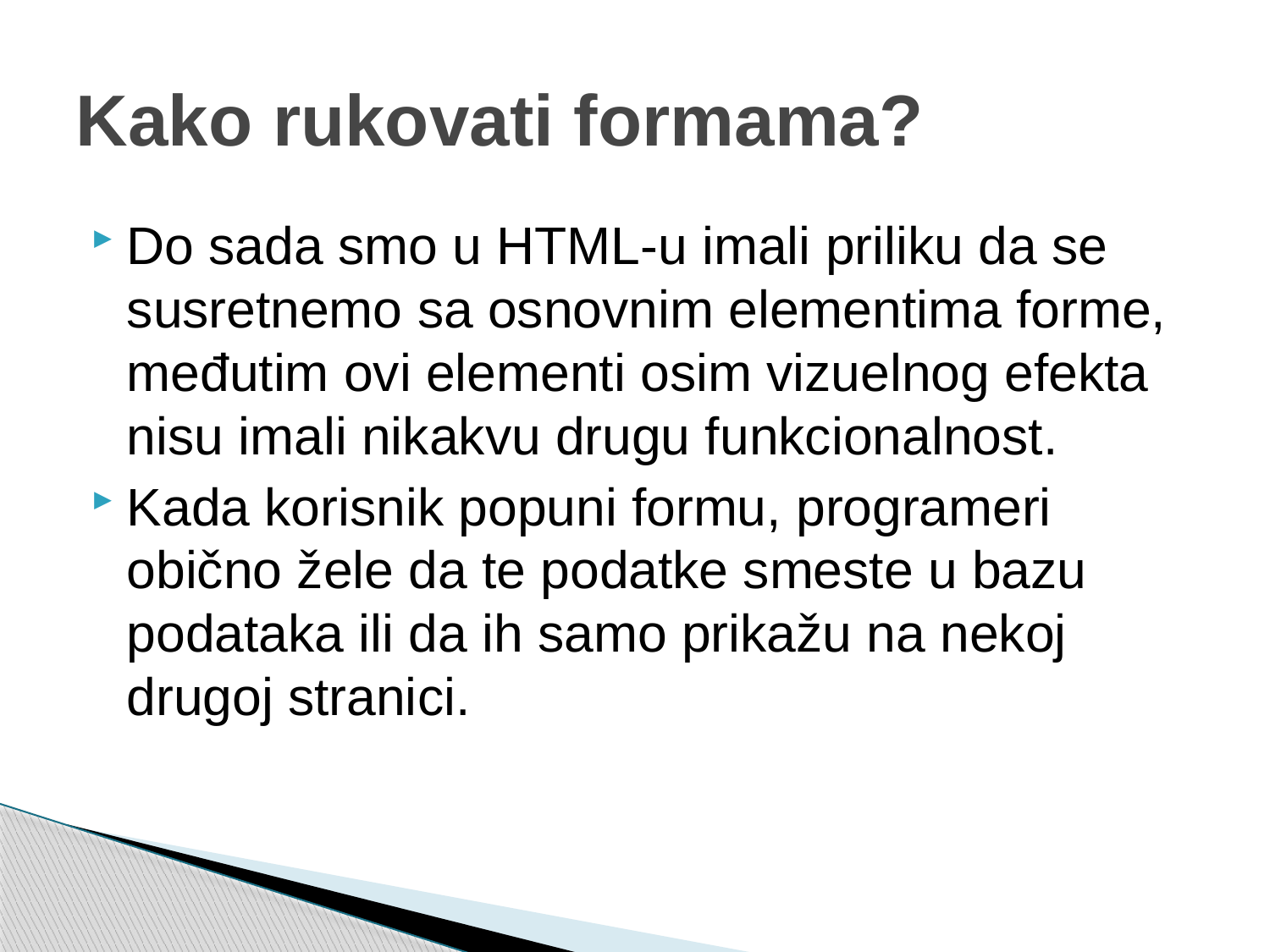

# Kako rukovati formama?
Do sada smo u HTML-u imali priliku da se susretnemo sa osnovnim elementima forme, međutim ovi elementi osim vizuelnog efekta nisu imali nikakvu drugu funkcionalnost.
Kada korisnik popuni formu, programeri obično žele da te podatke smeste u bazu podataka ili da ih samo prikažu na nekoj drugoj stranici.